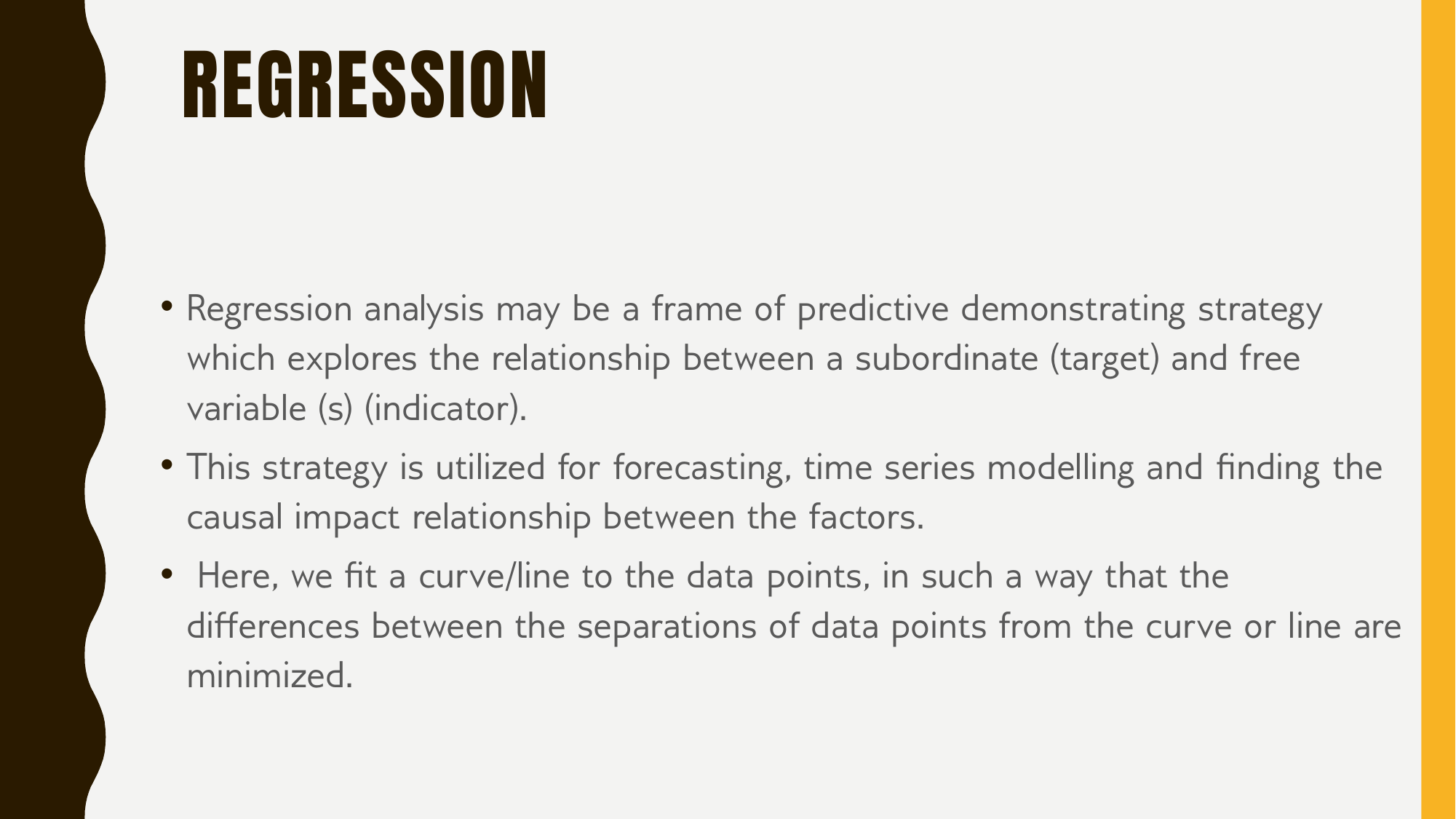

# REGRESSION
Regression analysis may be a frame of predictive demonstrating strategy which explores the relationship between a subordinate (target) and free variable (s) (indicator).
This strategy is utilized for forecasting, time series modelling and finding the causal impact relationship between the factors.
 Here, we fit a curve/line to the data points, in such a way that the differences between the separations of data points from the curve or line are minimized.